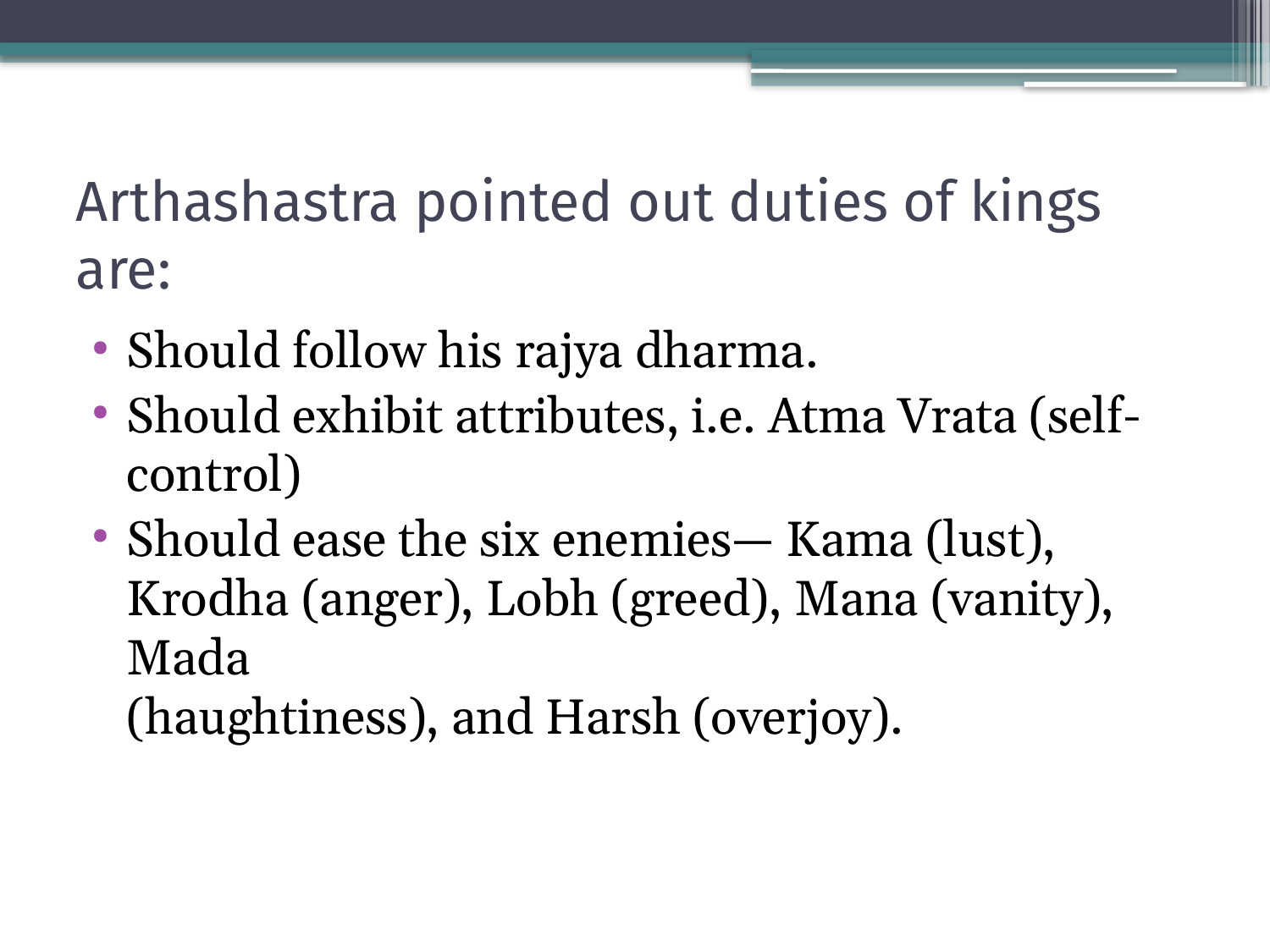

# Arthashastra pointed out duties of kings are:
Should follow his rajya dharma.
Should exhibit attributes, i.e. Atma Vrata (self-control)
Should ease the six enemies— Kama (lust), Krodha (anger), Lobh (greed), Mana (vanity), Mada
(haughtiness), and Harsh (overjoy).